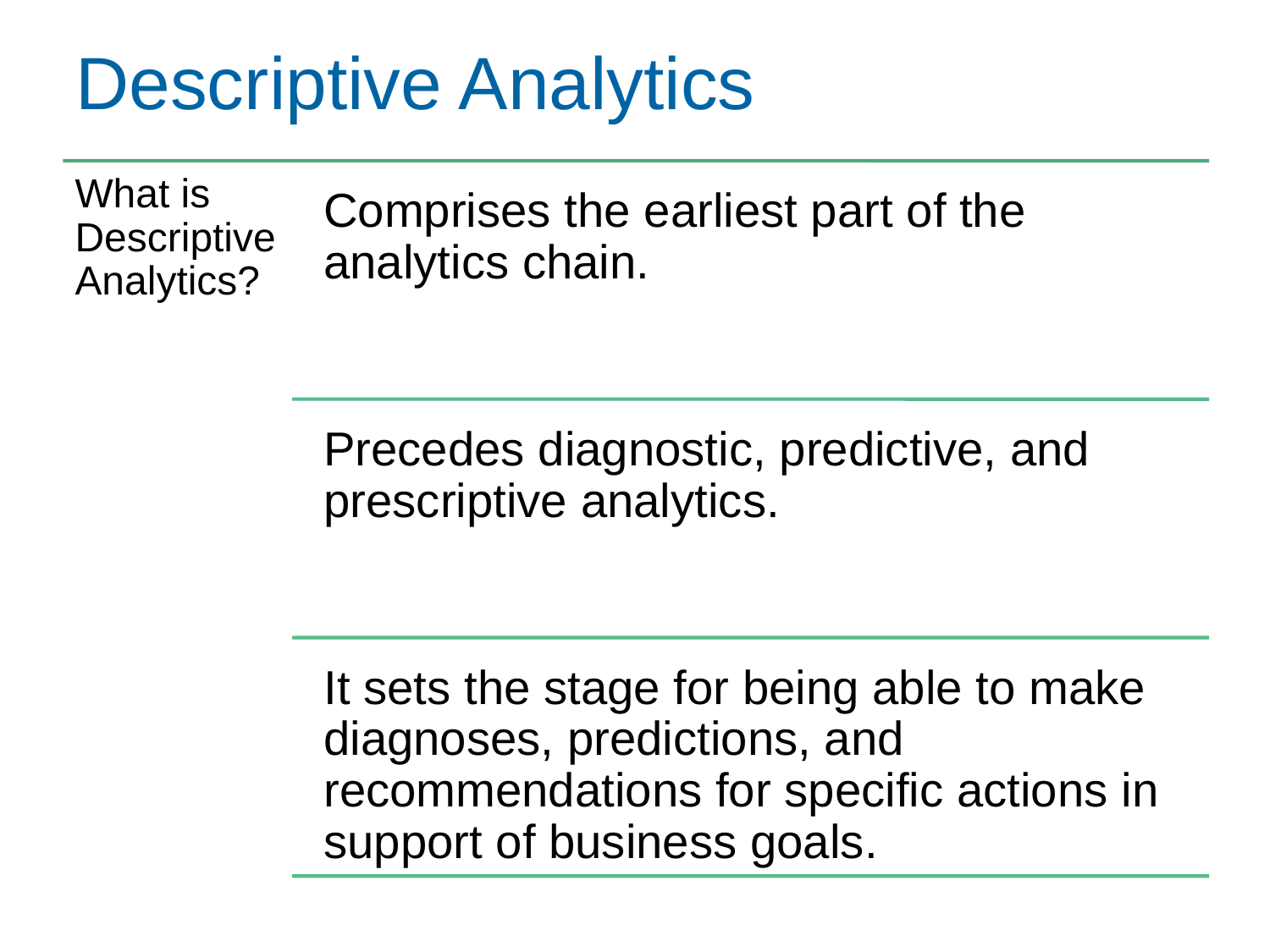

# Descriptive Analytics
What is Descriptive Analytics?
Comprises the earliest part of the analytics chain.
Precedes diagnostic, predictive, and prescriptive analytics.
It sets the stage for being able to make diagnoses, predictions, and recommendations for specific actions in support of business goals.